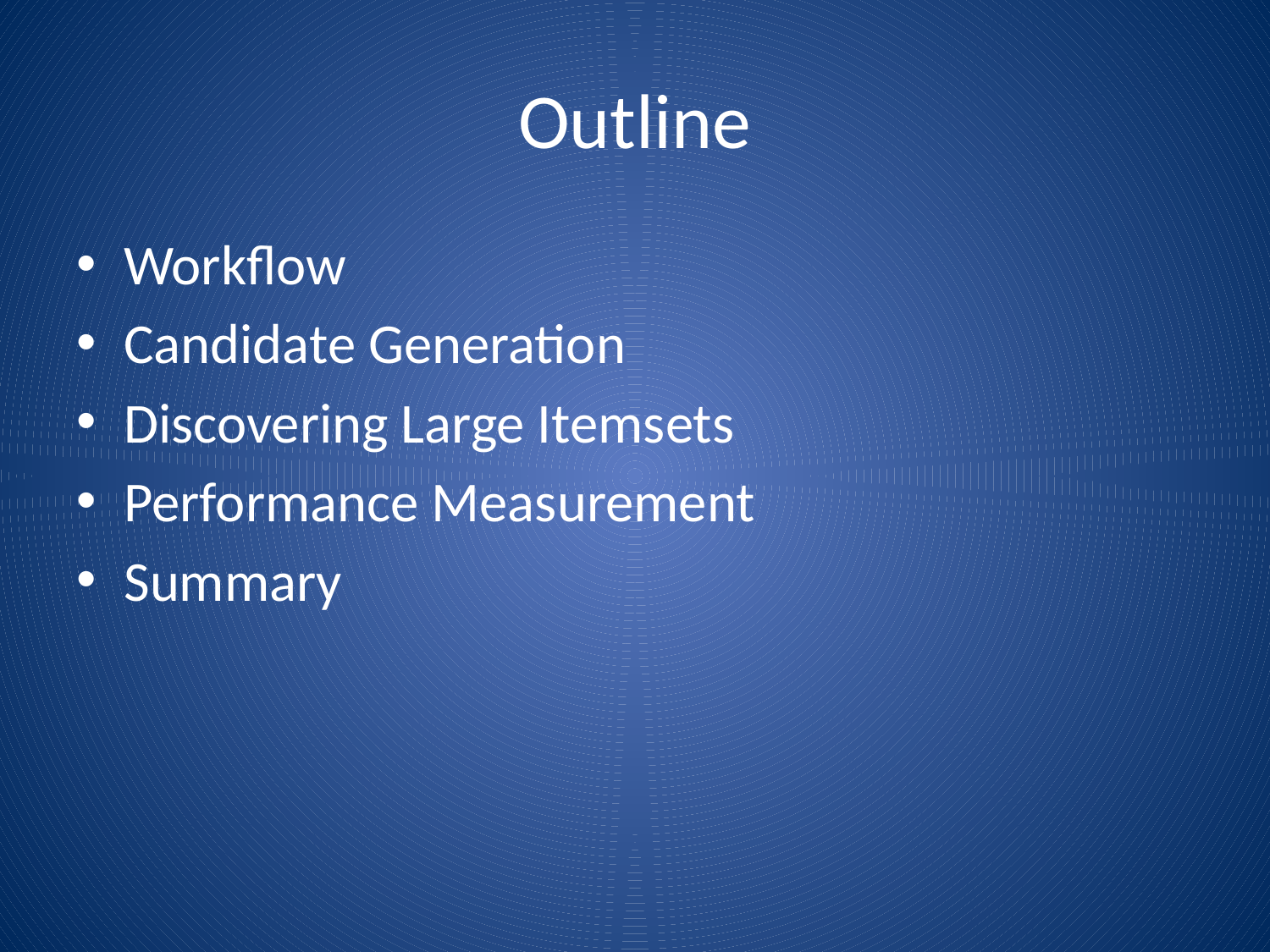

# Outline
Workflow
Candidate Generation
Discovering Large Itemsets
Performance Measurement
Summary